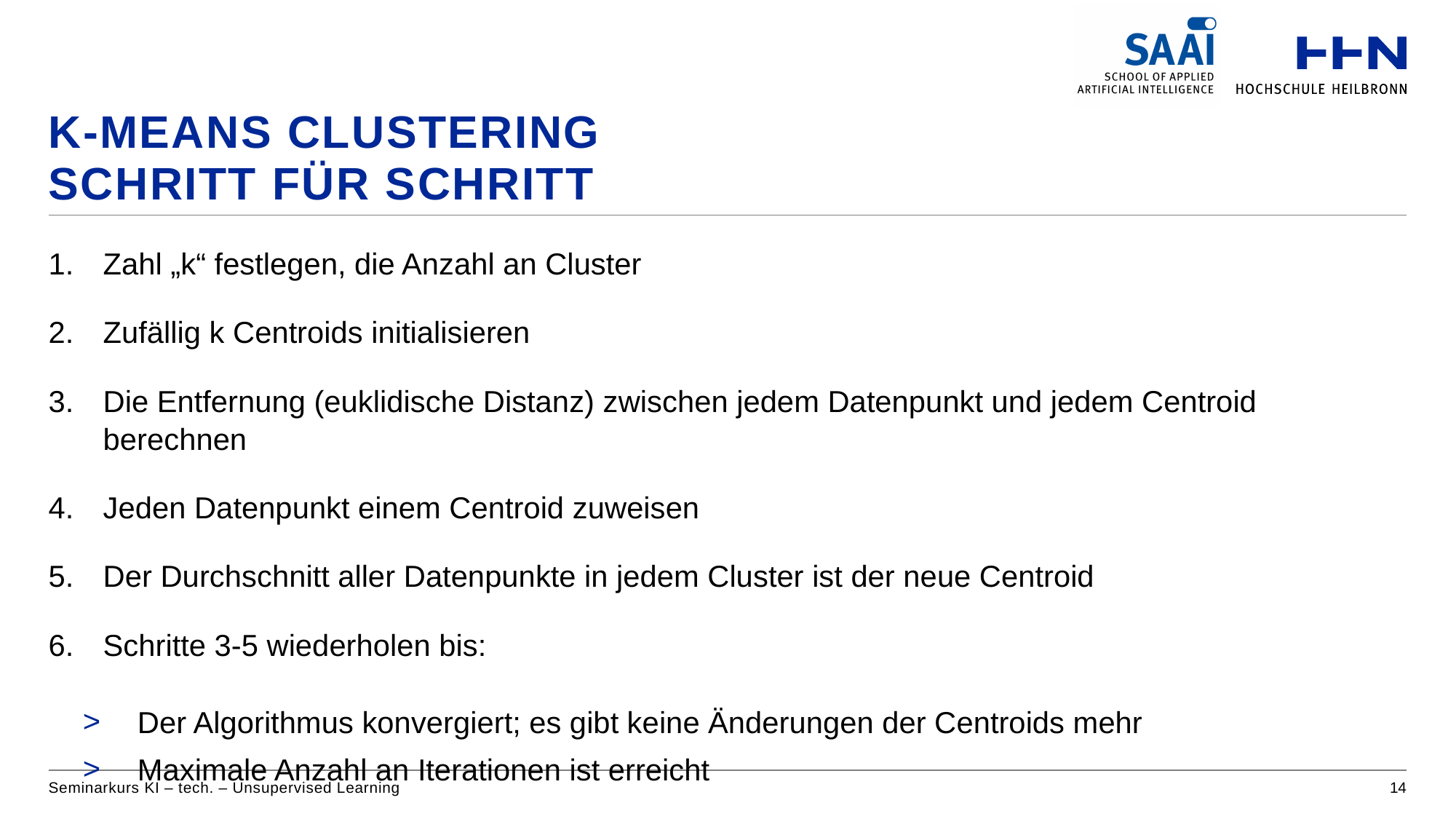

# K-Means clustering Schritt für schritt
Zahl „k“ festlegen, die Anzahl an Cluster
Zufällig k Centroids initialisieren
Die Entfernung (euklidische Distanz) zwischen jedem Datenpunkt und jedem Centroid berechnen
Jeden Datenpunkt einem Centroid zuweisen
Der Durchschnitt aller Datenpunkte in jedem Cluster ist der neue Centroid
Schritte 3-5 wiederholen bis:
Der Algorithmus konvergiert; es gibt keine Änderungen der Centroids mehr
Maximale Anzahl an Iterationen ist erreicht
Seminarkurs KI – tech. – Unsupervised Learning
14